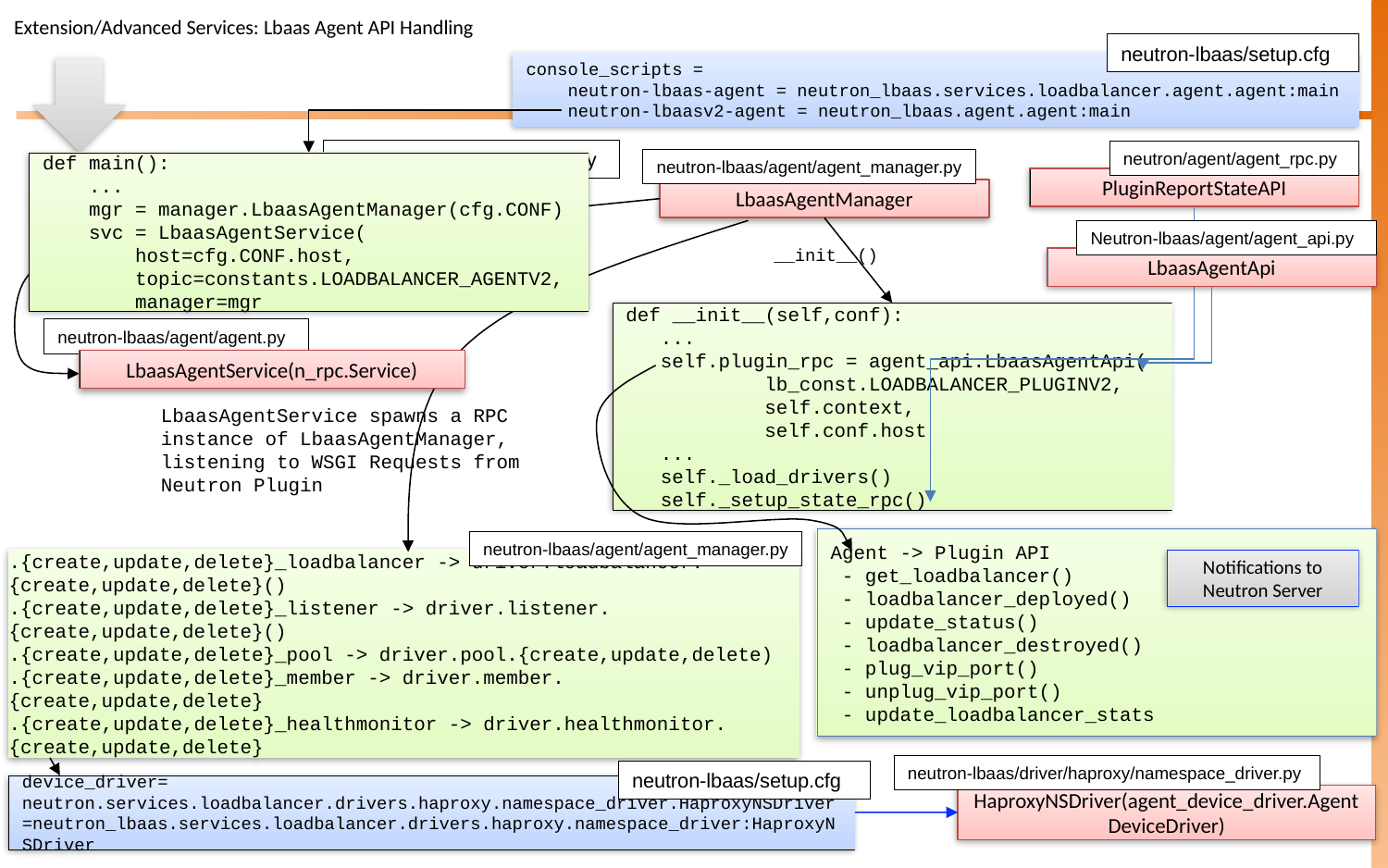

# Extension/Advanced Services: Lbaas Agent API Handling
neutron-lbaas/setup.cfg
console_scripts =
    neutron-lbaas-agent = neutron_lbaas.services.loadbalancer.agent.agent:main
    neutron-lbaasv2-agent = neutron_lbaas.agent.agent:main

neutron-lbaas/agent/agent.py
neutron/agent/agent_rpc.py
neutron-lbaas/agent/agent_manager.py
def main():
    ...
    mgr = manager.LbaasAgentManager(cfg.CONF)
    svc = LbaasAgentService(
        host=cfg.CONF.host,
        topic=constants.LOADBALANCER_AGENTV2,
        manager=mgr
PluginReportStateAPI
LbaasAgentManager

Neutron-lbaas/agent/agent_api.py

__init__()
LbaasAgentApi
def __init__(self,conf):
   ...
   self.plugin_rpc = agent_api.LbaasAgentApi(
            lb_const.LOADBALANCER_PLUGINV2,
            self.context,
            self.conf.host
   ...
   self._load_drivers()
   self._setup_state_rpc()
neutron-lbaas/agent/agent.py
LbaasAgentService(n_rpc.Service)

LbaasAgentService spawns a RPC instance of LbaasAgentManager, listening to WSGI Requests from Neutron Plugin
Agent -> Plugin API
 - get_loadbalancer()
 - loadbalancer_deployed()
 - update_status()
 - loadbalancer_destroyed()
 - plug_vip_port()
 - unplug_vip_port()
 - update_loadbalancer_stats
neutron-lbaas/agent/agent_manager.py
.{create,update,delete}_loadbalancer -> driver.loadbalancer.{create,update,delete}()
.{create,update,delete}_listener -> driver.listener.{create,update,delete}()
.{create,update,delete}_pool -> driver.pool.{create,update,delete)
.{create,update,delete}_member -> driver.member.{create,update,delete}
.{create,update,delete}_healthmonitor -> driver.healthmonitor.{create,update,delete}
Notifications to Neutron Server
neutron-lbaas/driver/haproxy/namespace_driver.py
neutron-lbaas/setup.cfg
device_driver=
neutron.services.loadbalancer.drivers.haproxy.namespace_driver.HaproxyNSDriver =neutron_lbaas.services.loadbalancer.drivers.haproxy.namespace_driver:HaproxyNSDriver
HaproxyNSDriver(agent_device_driver.AgentDeviceDriver)